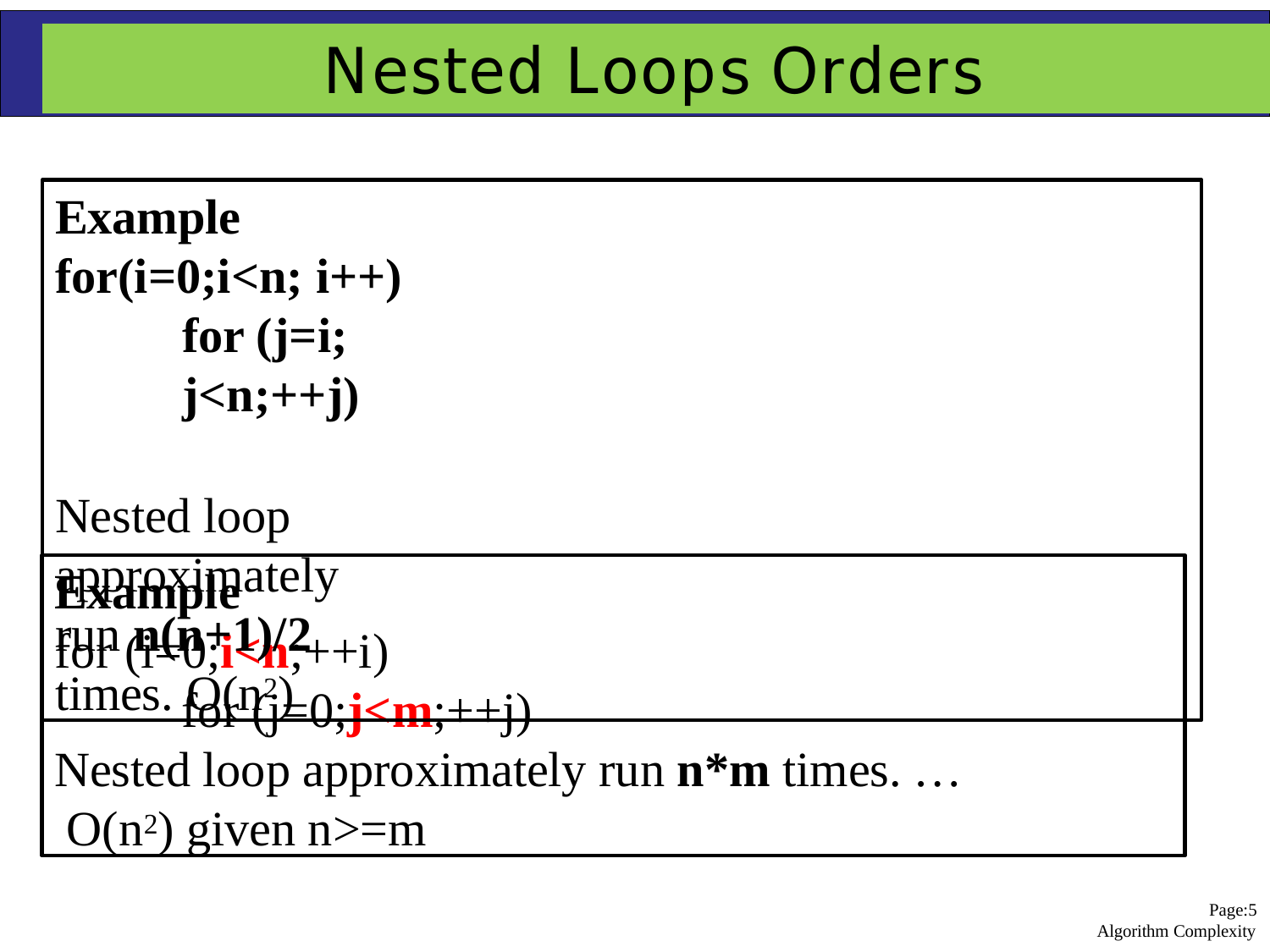

Some Examples 2

# Nested Loops Orders
Example  for(i=0;i<n; i++)
for (j=i; j<n;++j)

Nested loop approximately run n(n+1)/2 times. O(n2)
Example
for (i=0;i<n;++i)
for (j=0;j<m;++j)
Nested loop approximately run n*m times. …  O(n2) given n>=m
Page:5 Algorithm Complexity